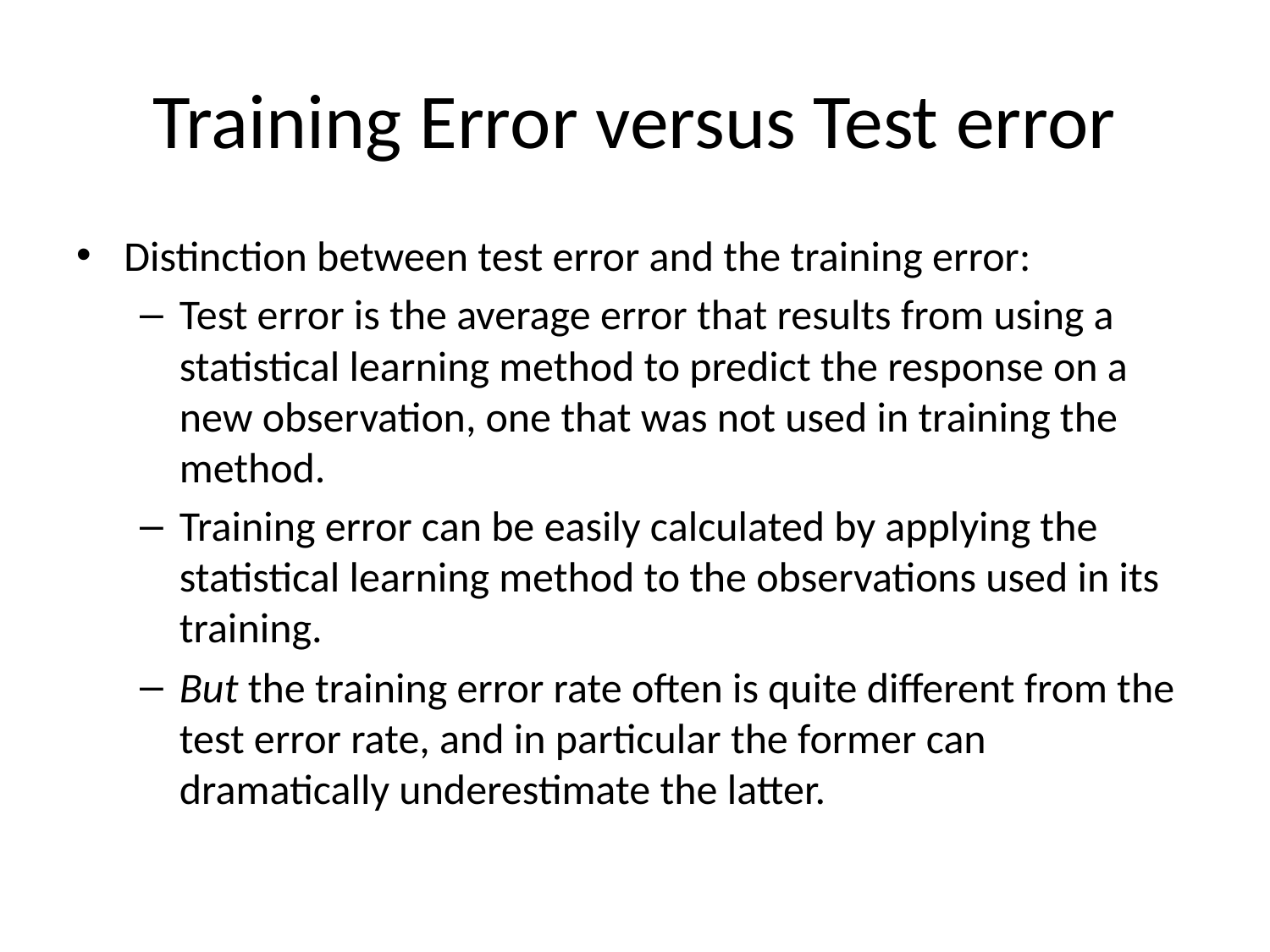

# Training Error versus Test error
Distinction between test error and the training error:
Test error is the average error that results from using a statistical learning method to predict the response on a new observation, one that was not used in training the method.
Training error can be easily calculated by applying the statistical learning method to the observations used in its training.
But the training error rate often is quite different from the test error rate, and in particular the former can dramatically underestimate the latter.